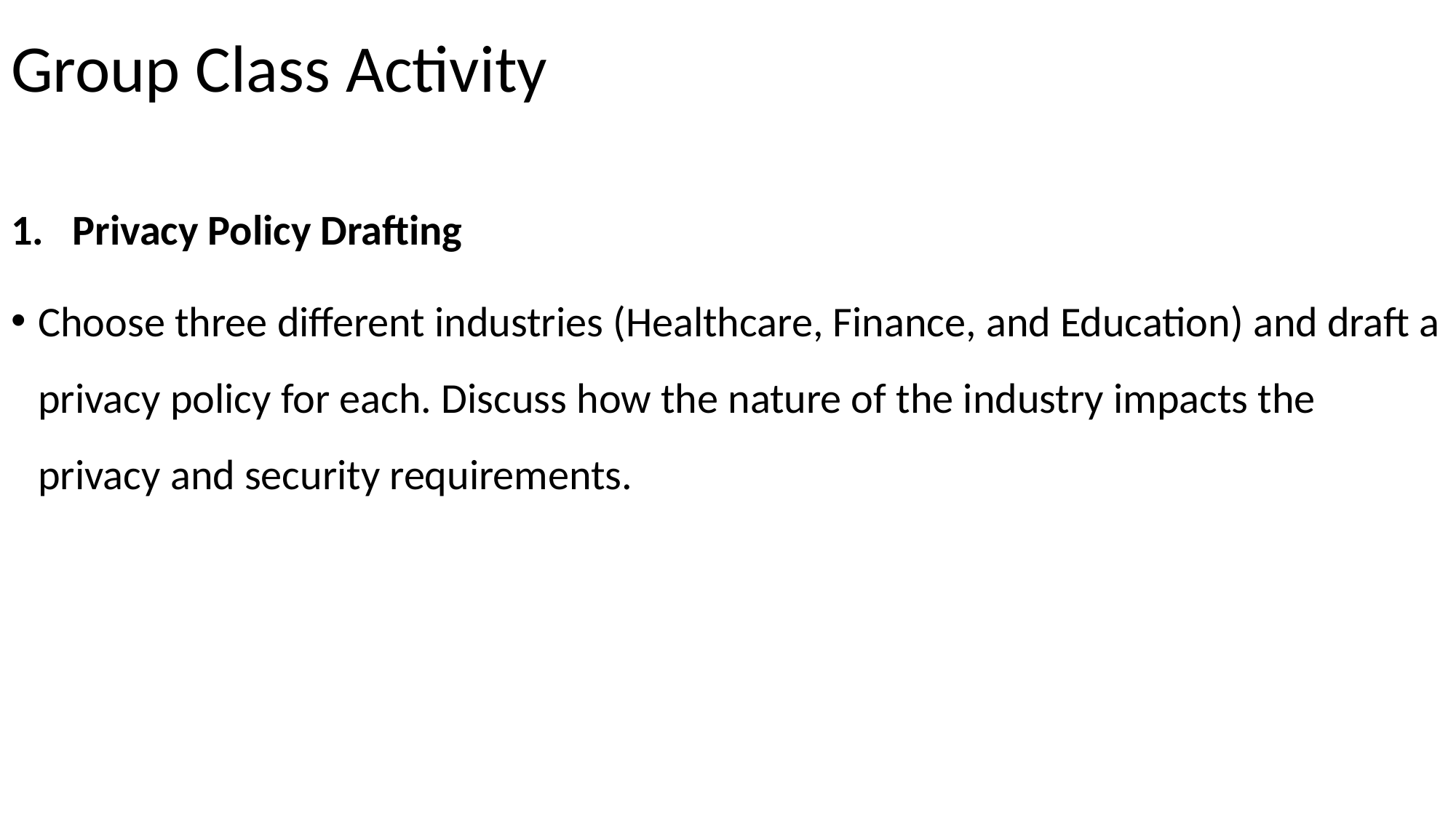

# Group Class Activity
Privacy Policy Drafting
Choose three different industries (Healthcare, Finance, and Education) and draft a privacy policy for each. Discuss how the nature of the industry impacts the privacy and security requirements.